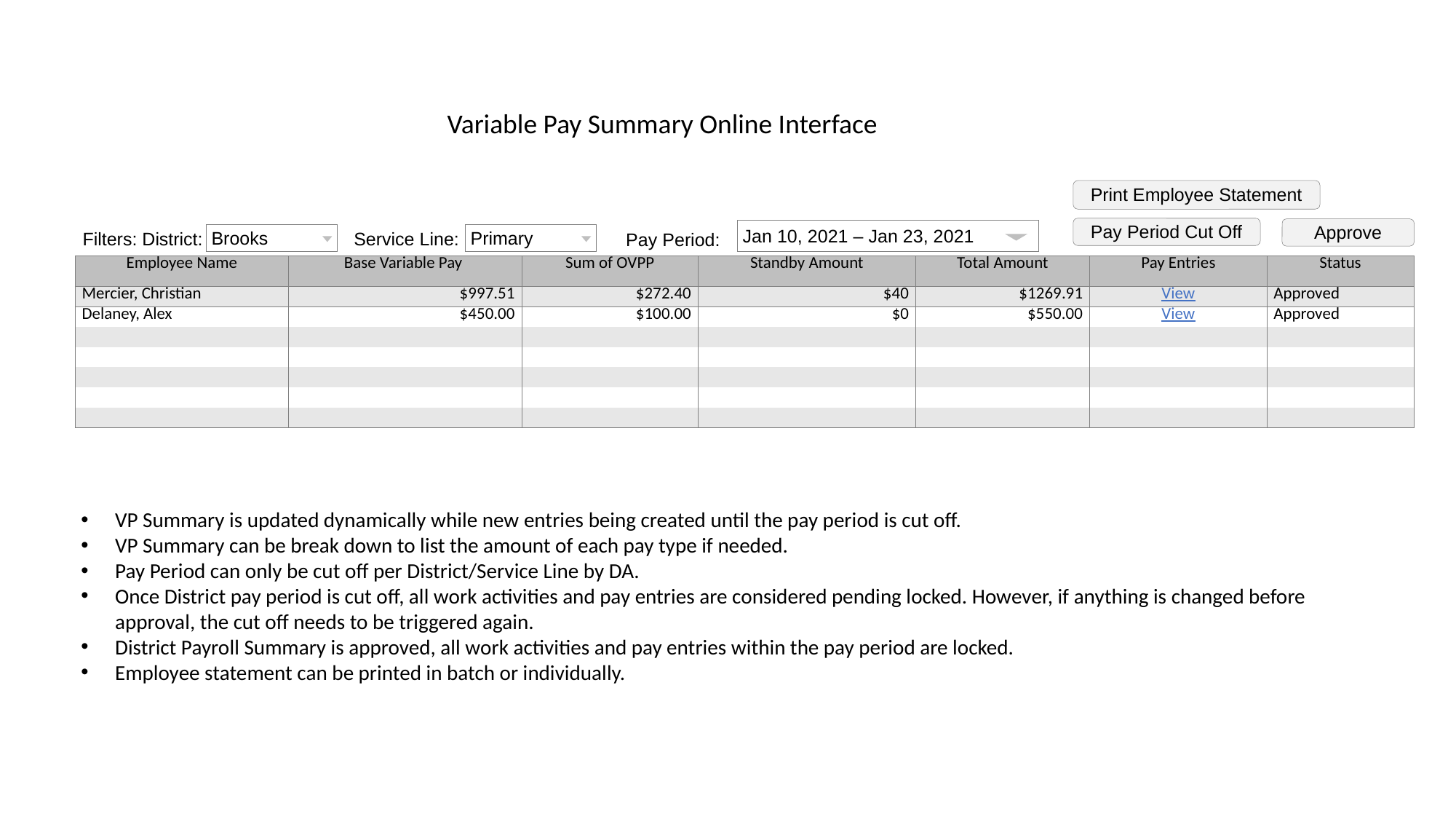

Variable Pay Summary Online Interface
Print Employee Statement
Pay Period Cut Off
Approve
Jan 10, 2021 – Jan 23, 2021

Brooks

Primary

Filters: District:
Service Line:
Pay Period:
| Employee Name | Base Variable Pay | Sum of OVPP | Standby Amount | Total Amount | Pay Entries | Status |
| --- | --- | --- | --- | --- | --- | --- |
| Mercier, Christian | $997.51 | $272.40 | $40 | $1269.91 | View | Approved |
| Delaney, Alex | $450.00 | $100.00 | $0 | $550.00 | View | Approved |
|  |  |  |  |  |  |  |
|  |  |  |  |  |  |  |
|  |  |  |  |  |  |  |
|  |  |  |  |  |  |  |
|  |  |  |  |  |  |  |
VP Summary is updated dynamically while new entries being created until the pay period is cut off.
VP Summary can be break down to list the amount of each pay type if needed.
Pay Period can only be cut off per District/Service Line by DA.
Once District pay period is cut off, all work activities and pay entries are considered pending locked. However, if anything is changed before approval, the cut off needs to be triggered again.
District Payroll Summary is approved, all work activities and pay entries within the pay period are locked.
Employee statement can be printed in batch or individually.